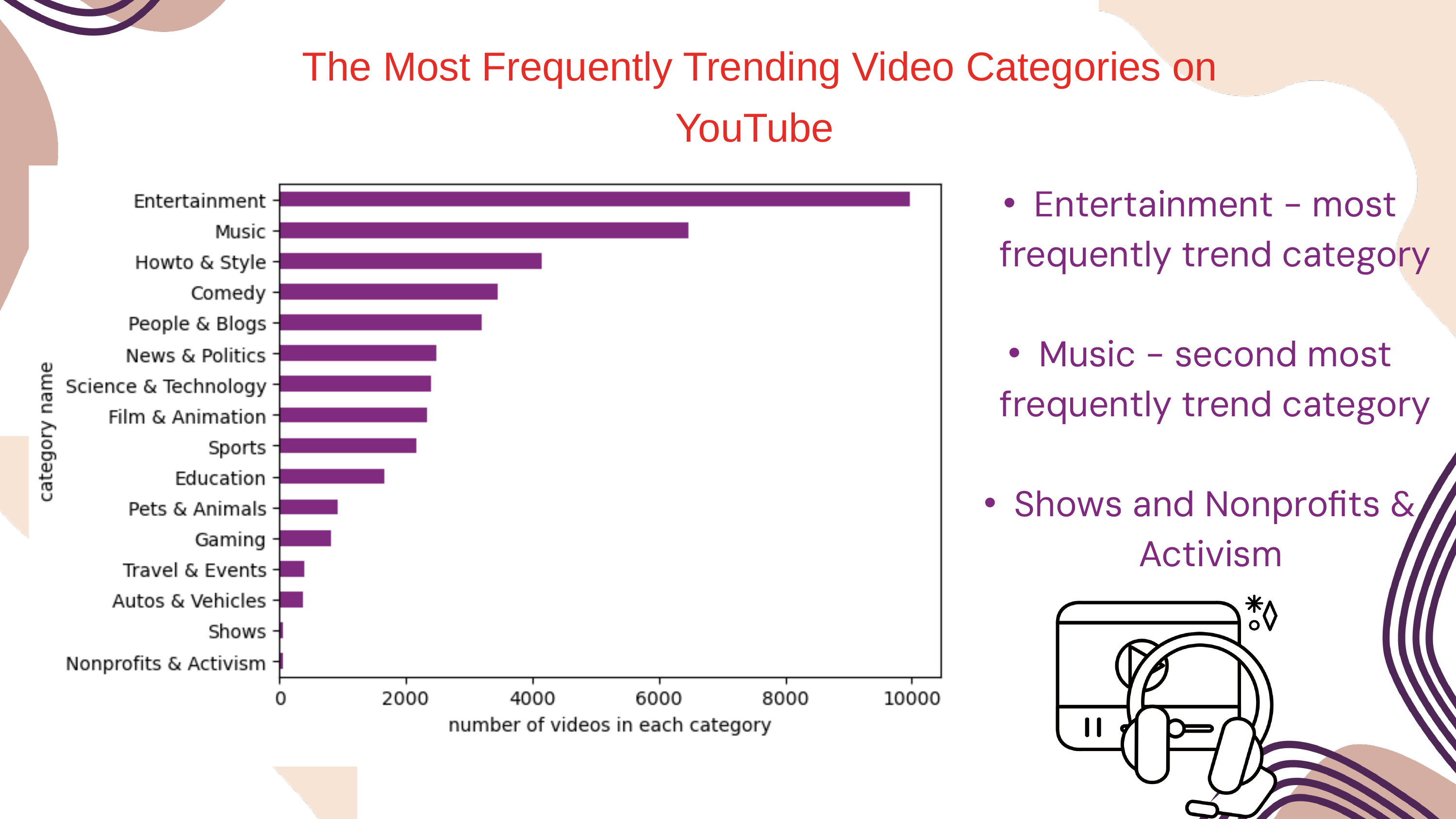

The Most Frequently Trending Video Categories on YouTube

Entertainment - most frequently trend category

Music - second most frequently trend category

Shows and Nonprofits & Activism